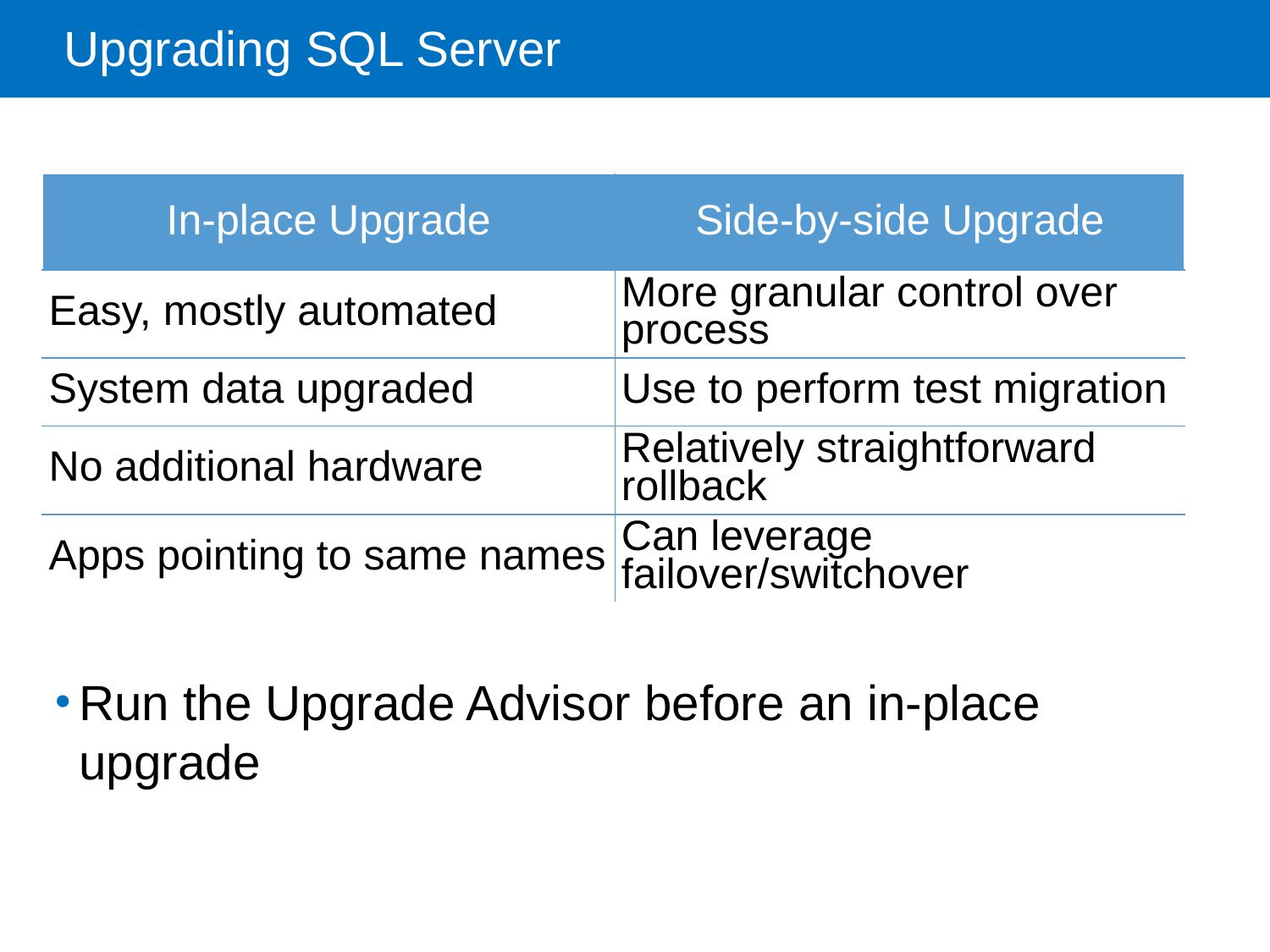

# Upgrading SQL Server
| In-place Upgrade | Side-by-side Upgrade |
| --- | --- |
| Easy, mostly automated | More granular control over process |
| System data upgraded | Use to perform test migration |
| No additional hardware | Relatively straightforward rollback |
| Apps pointing to same names | Can leverage failover/switchover |
Run the Upgrade Advisor before an in-place upgrade